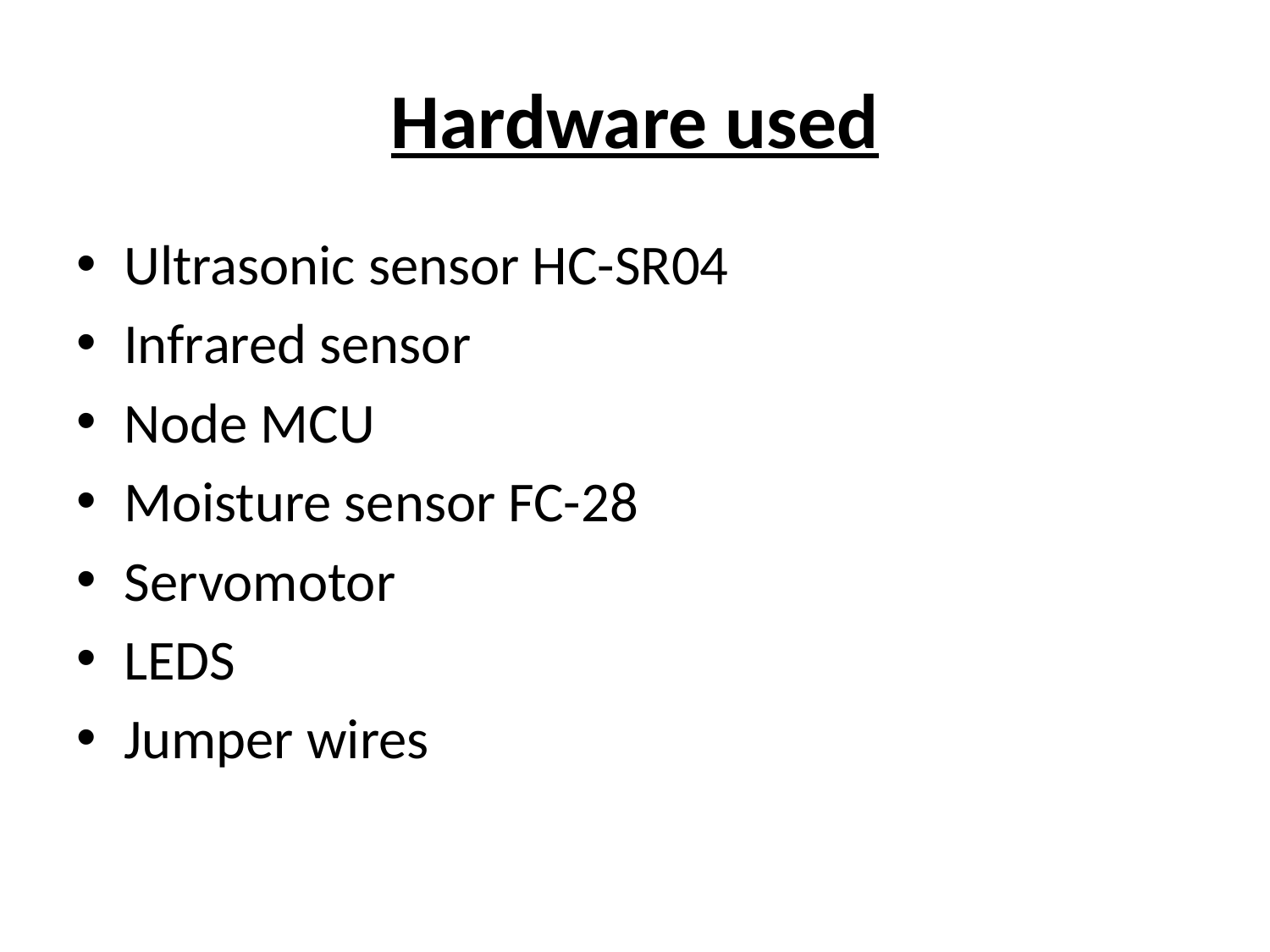

# Hardware used
Ultrasonic sensor HC-SR04
Infrared sensor
Node MCU
Moisture sensor FC-28
Servomotor
LEDS
Jumper wires